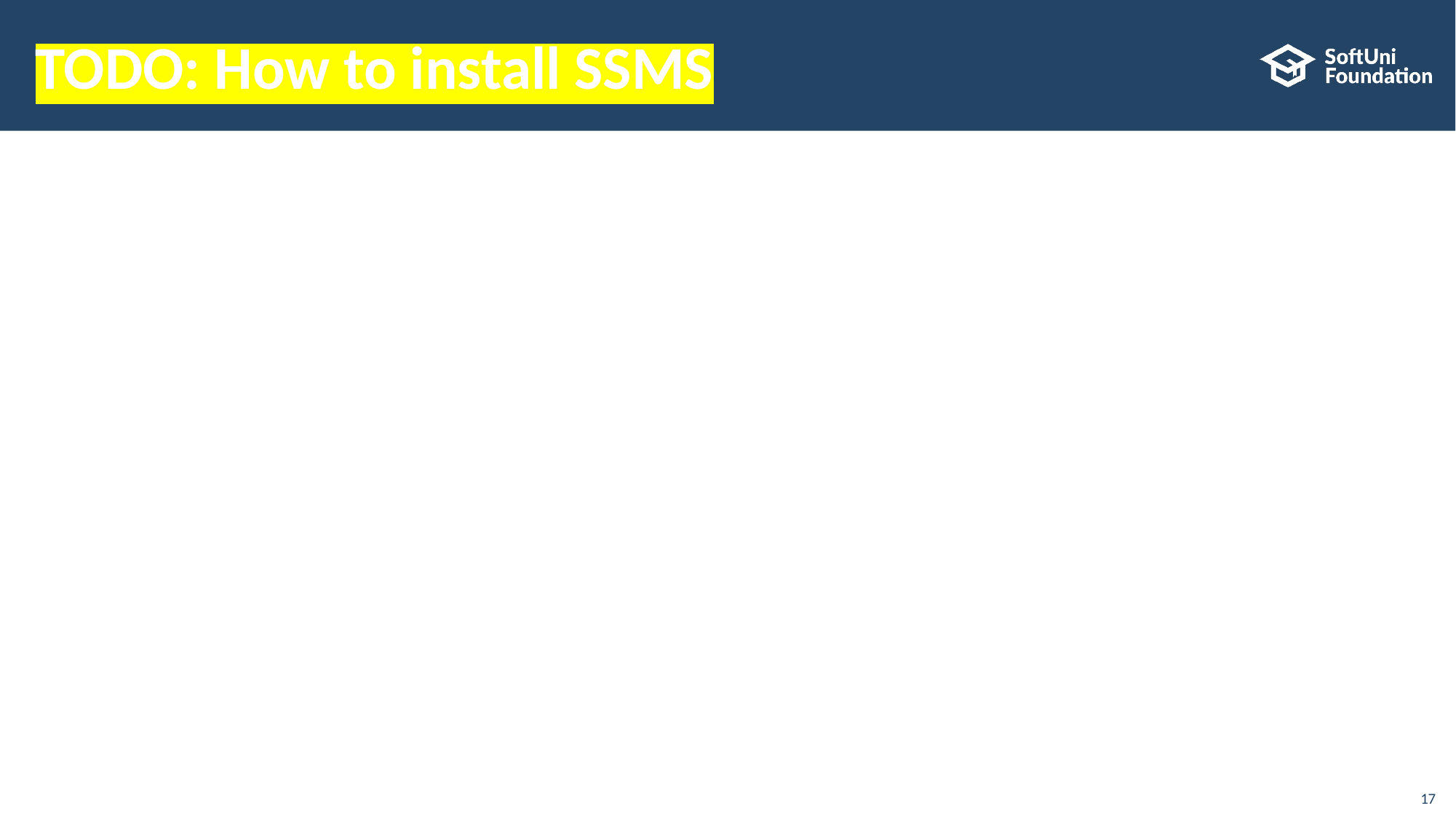

# TODO: How to install SSMS

17